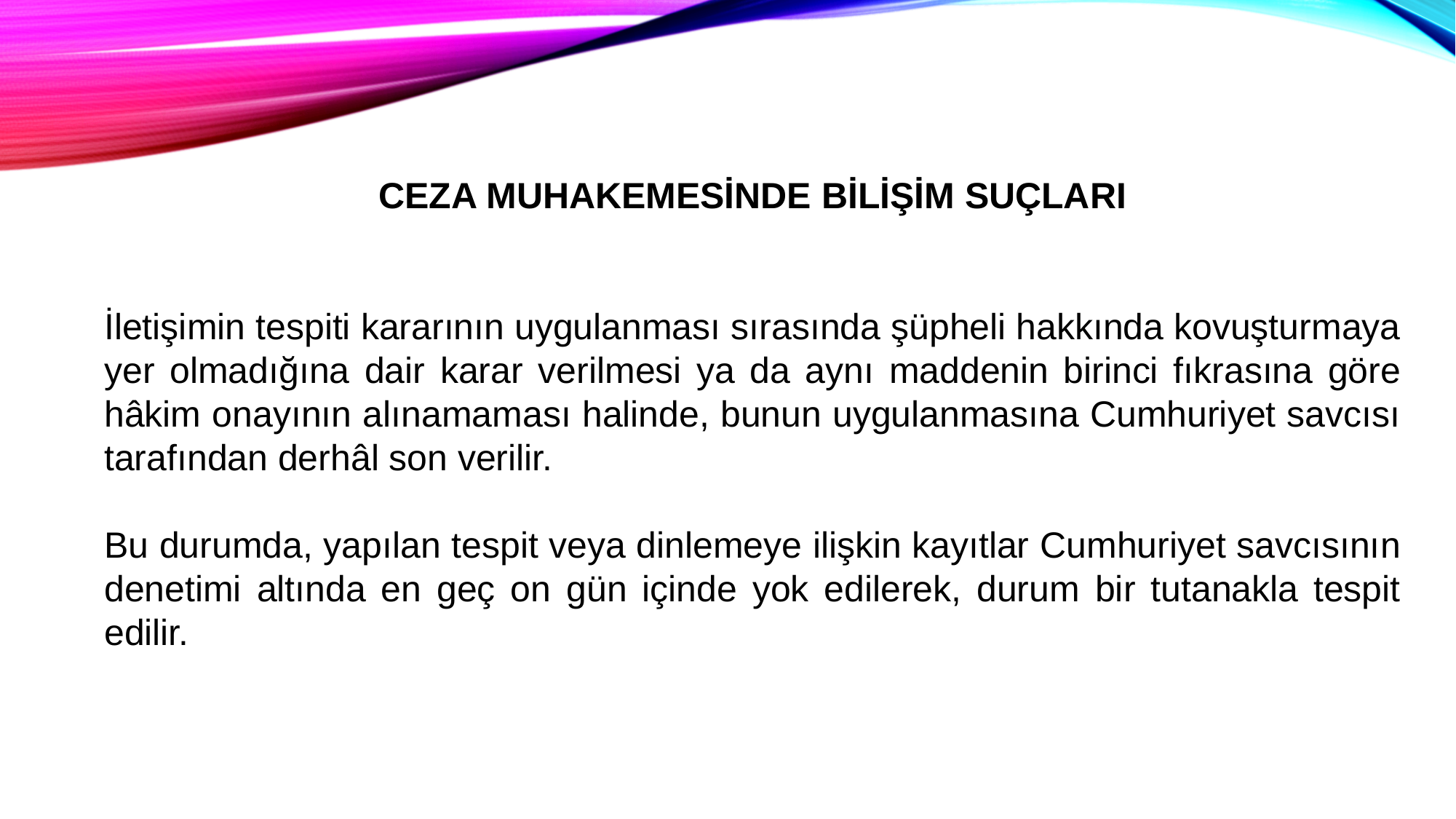

CEZA MUHAKEMESİNDE BİLİŞİM SUÇLARI

İletişimin tespiti kararının uygulanması sırasında şüpheli hakkında kovuşturmaya yer olmadığına dair karar verilmesi ya da aynı maddenin birinci fıkrasına göre hâkim onayının alınamaması halinde, bunun uygulanmasına Cumhuriyet savcısı tarafından derhâl son verilir.

Bu durumda, yapılan tespit veya dinlemeye ilişkin kayıtlar Cumhuriyet savcısının denetimi altında en geç on gün içinde yok edilerek, durum bir tutanakla tespit edilir.